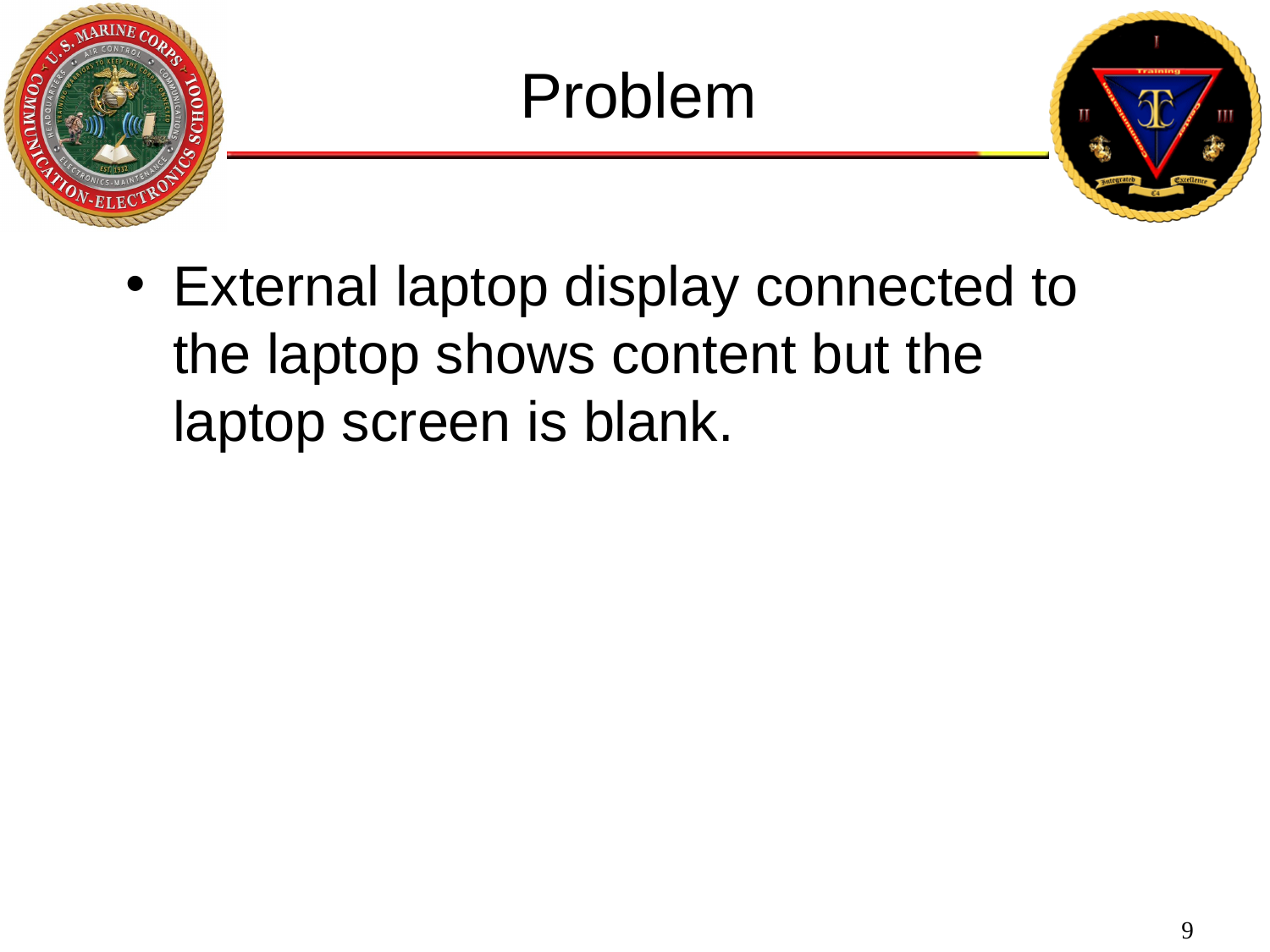

Problem
External laptop display connected to the laptop shows content but the laptop screen is blank.